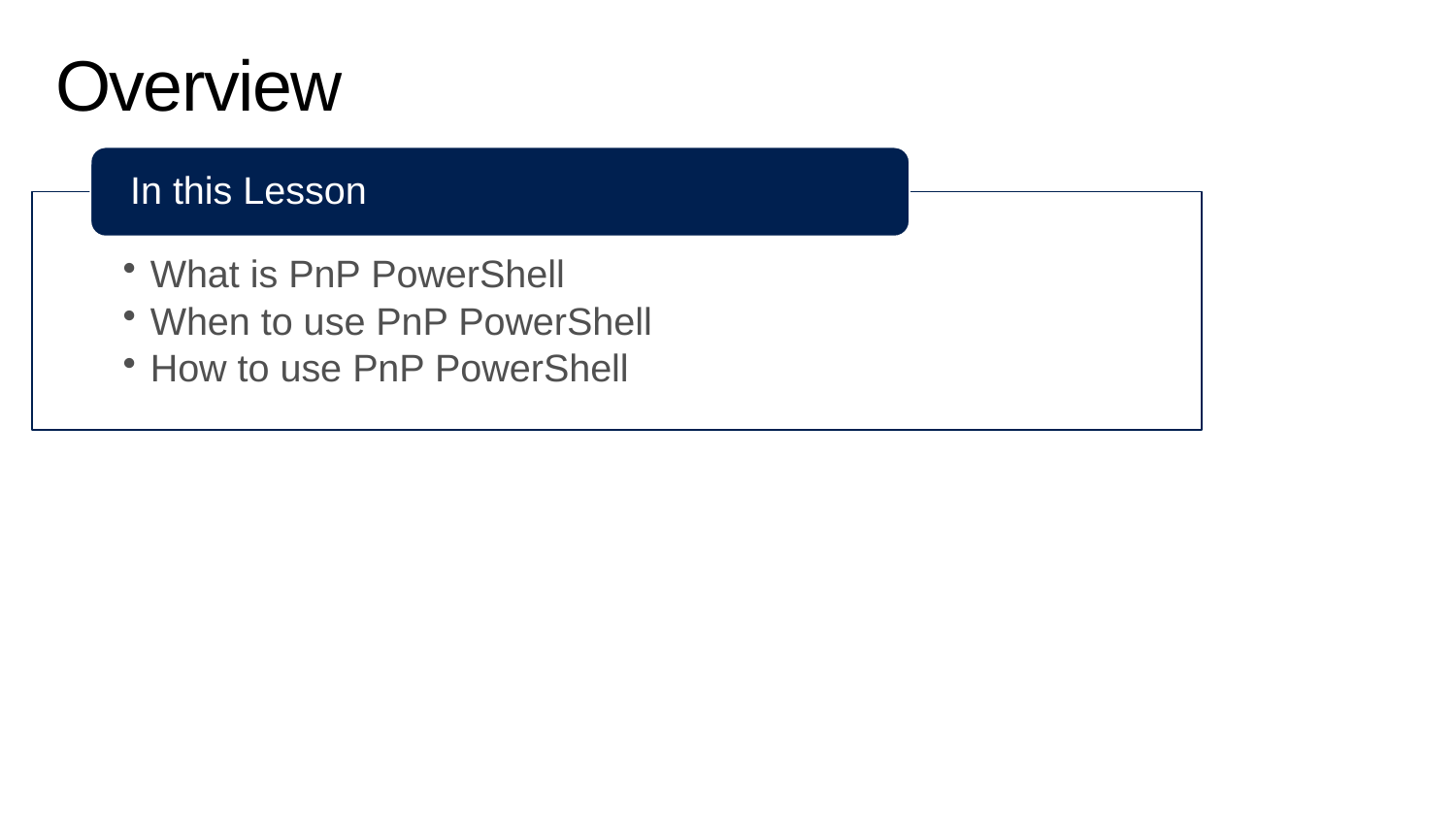

# Overview
What is PnP PowerShell
When to use PnP PowerShell
How to use PnP PowerShell
In this Lesson